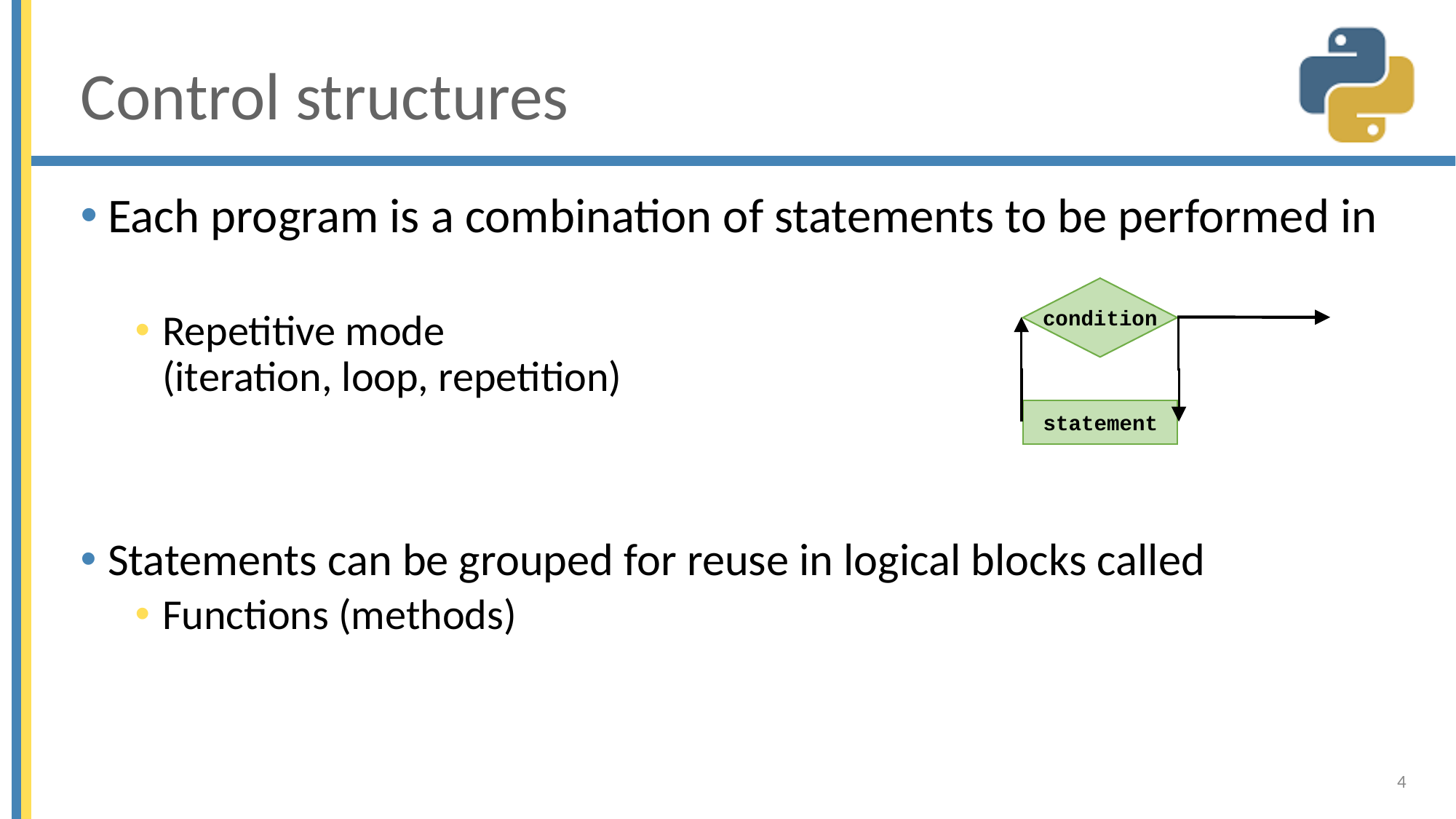

# Control structures
Each program is a combination of statements to be performed in
Repetitive mode
(iteration, loop, repetition)

Statements can be grouped for reuse in logical blocks called
Functions (methods)

condition
statement
4